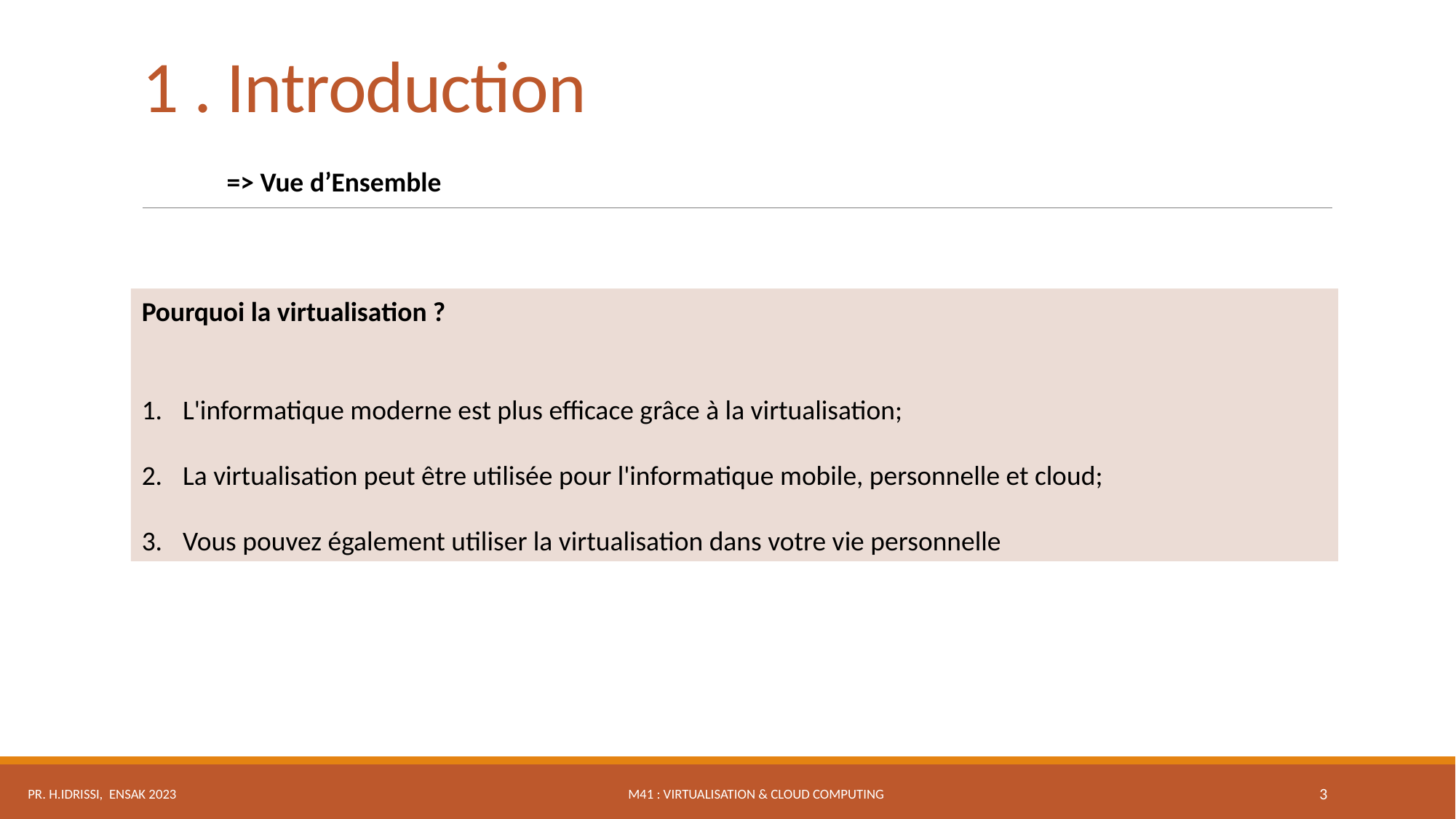

# 1 . Introduction
=> Vue d’Ensemble
Pourquoi la virtualisation ?

L'informatique moderne est plus efficace grâce à la virtualisation;

La virtualisation peut être utilisée pour l'informatique mobile, personnelle et cloud;

Vous pouvez également utiliser la virtualisation dans votre vie personnelle
M41 : Virtualisation & Cloud Computing
Pr. H.IDRISSI,  ENSAK 2023
3